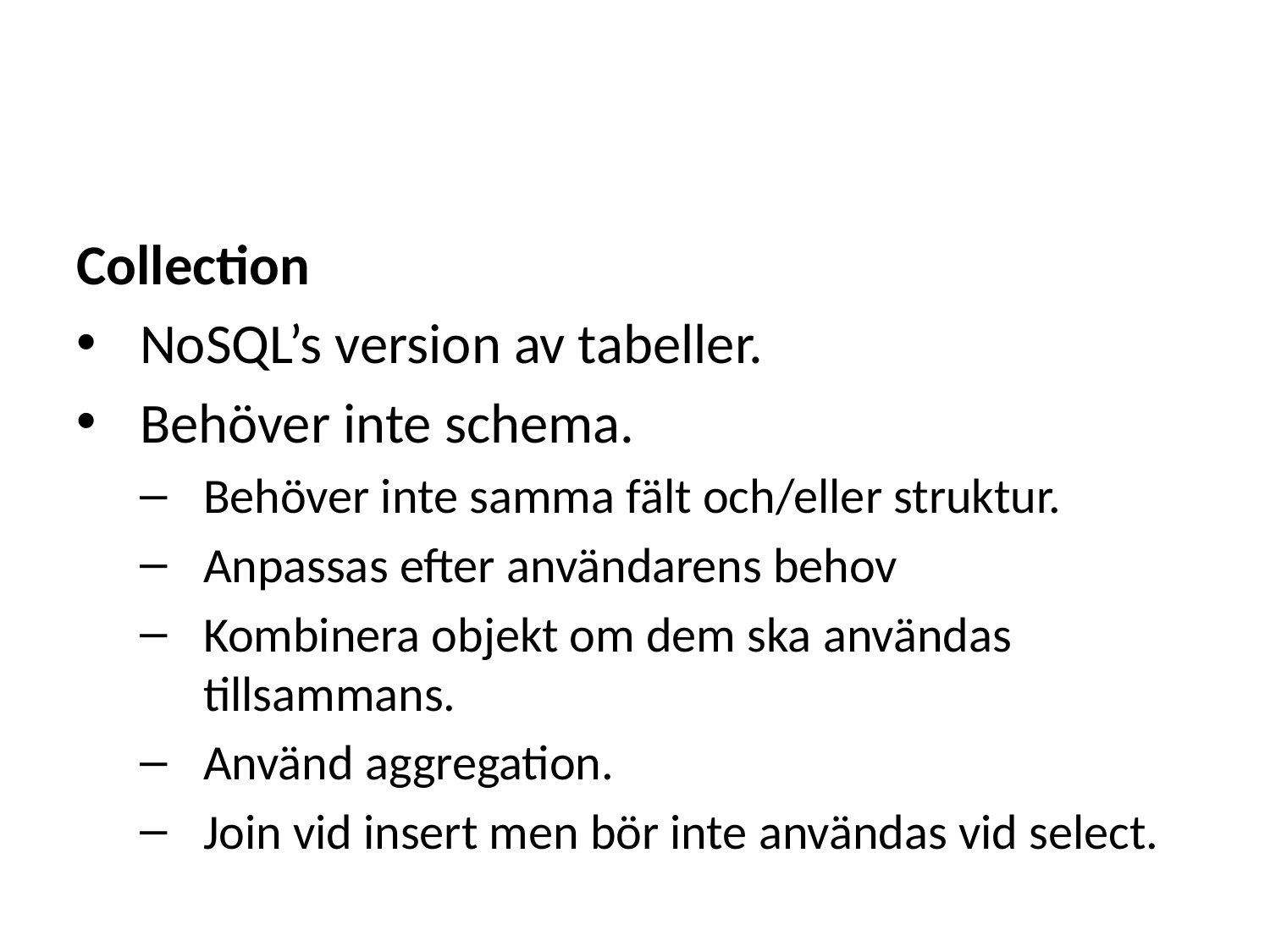

Collection
NoSQL’s version av tabeller.
Behöver inte schema.
Behöver inte samma fält och/eller struktur.
Anpassas efter användarens behov
Kombinera objekt om dem ska användas tillsammans.
Använd aggregation.
Join vid insert men bör inte användas vid select.